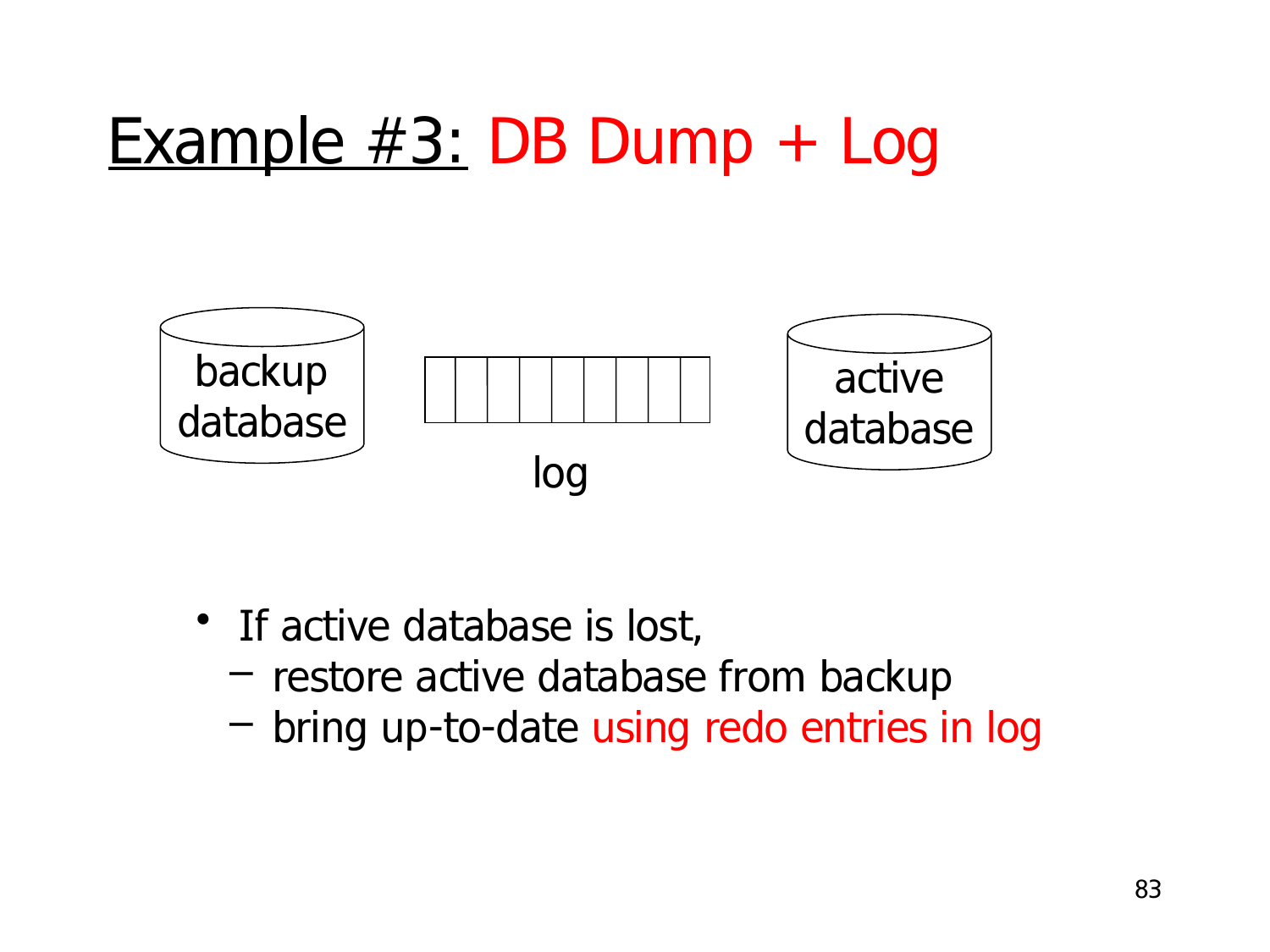

# Example #3: DB Dump + Log
backup
database
active
database

log
 If active database is lost,
 restore active database from backup
 bring up-to-date using redo entries in log
83